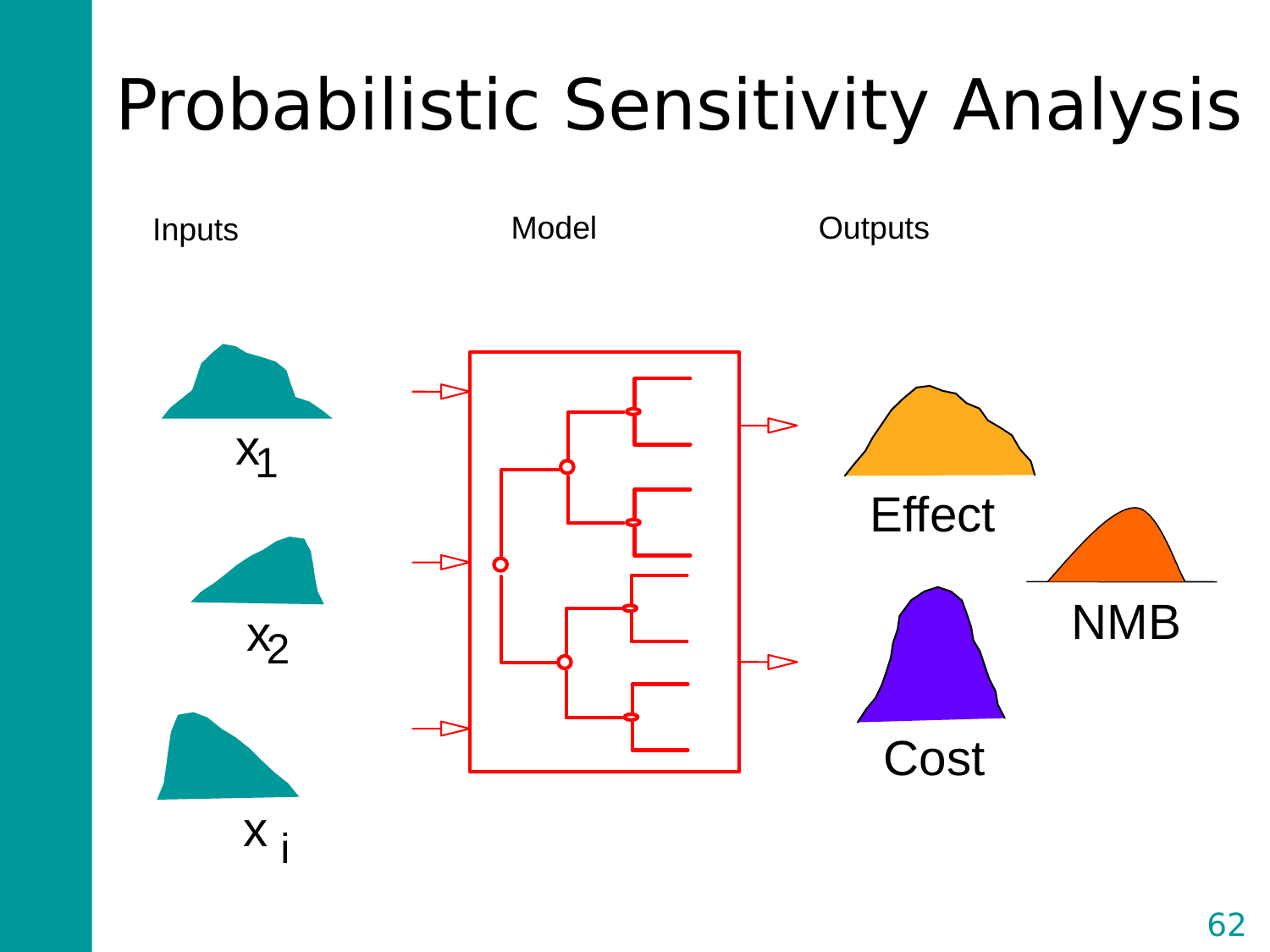

Probabilistic Sensitivity Analysis
Model

Outputs

Effect

Cost

NMB

Inputs

x

1

x

2

x

i
62